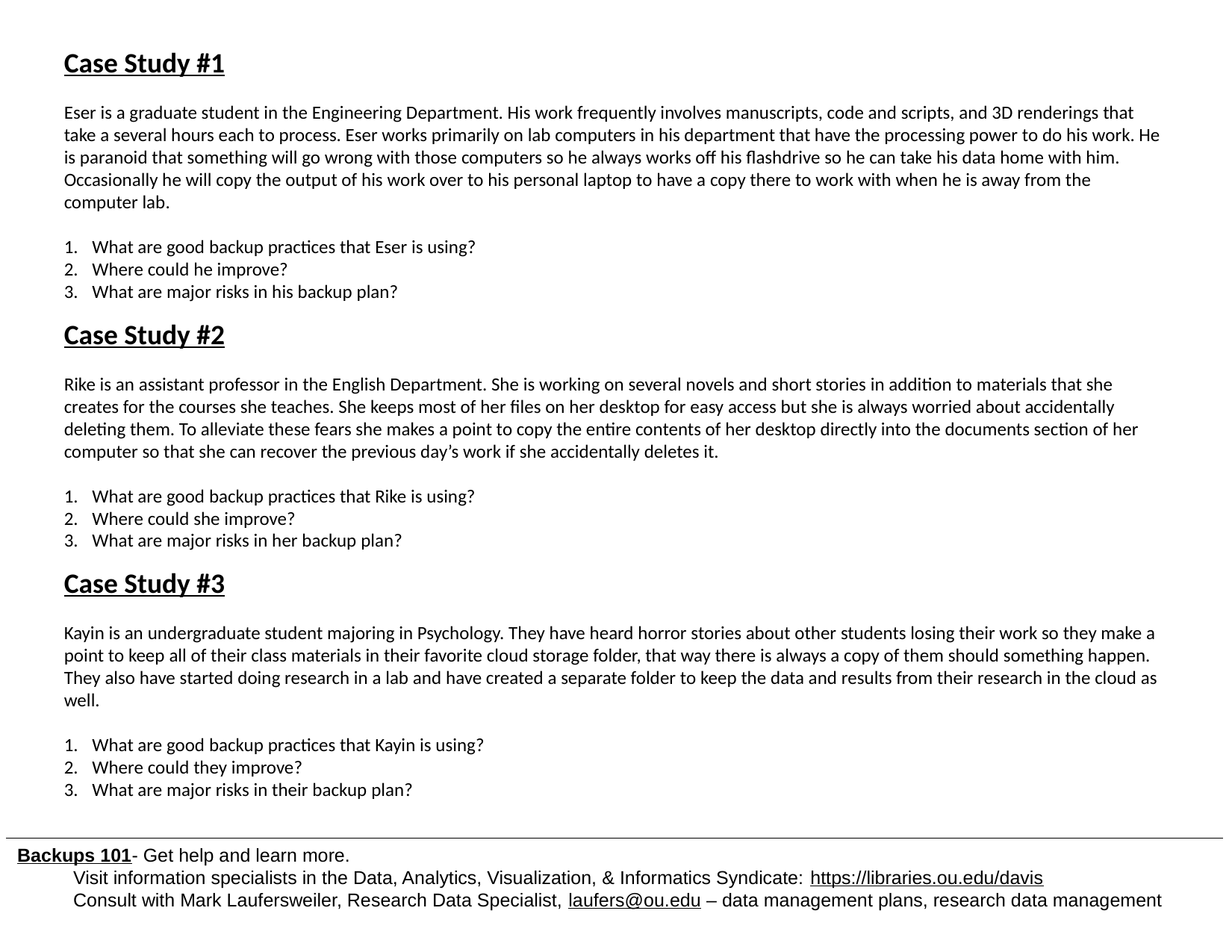

Case Study #1

Eser is a graduate student in the Engineering Department. His work frequently involves manuscripts, code and scripts, and 3D renderings that take a several hours each to process. Eser works primarily on lab computers in his department that have the processing power to do his work. He is paranoid that something will go wrong with those computers so he always works off his flashdrive so he can take his data home with him. Occasionally he will copy the output of his work over to his personal laptop to have a copy there to work with when he is away from the computer lab.

What are good backup practices that Eser is using?
Where could he improve?
What are major risks in his backup plan?
Case Study #2

Rike is an assistant professor in the English Department. She is working on several novels and short stories in addition to materials that she creates for the courses she teaches. She keeps most of her files on her desktop for easy access but she is always worried about accidentally deleting them. To alleviate these fears she makes a point to copy the entire contents of her desktop directly into the documents section of her computer so that she can recover the previous day’s work if she accidentally deletes it.

What are good backup practices that Rike is using?
Where could she improve?
What are major risks in her backup plan?
Case Study #3

Kayin is an undergraduate student majoring in Psychology. They have heard horror stories about other students losing their work so they make a point to keep all of their class materials in their favorite cloud storage folder, that way there is always a copy of them should something happen. They also have started doing research in a lab and have created a separate folder to keep the data and results from their research in the cloud as well.

What are good backup practices that Kayin is using?
Where could they improve?
What are major risks in their backup plan?
Backups 101- Get help and learn more.
Visit information specialists in the Data, Analytics, Visualization, & Informatics Syndicate: https://libraries.ou.edu/davis
Consult with Mark Laufersweiler, Research Data Specialist, laufers@ou.edu – data management plans, research data management